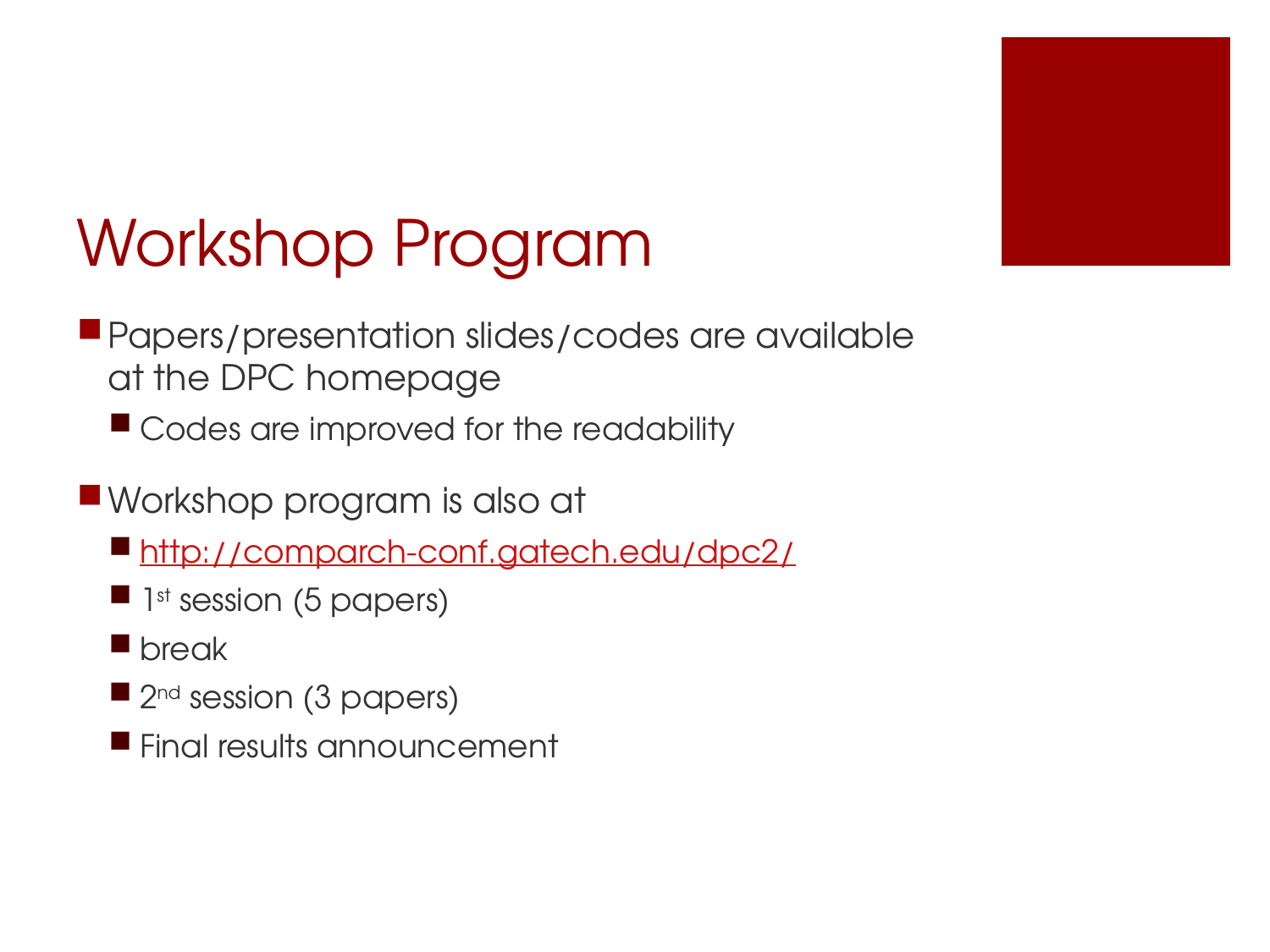

# Workshop Program
Papers/presentation slides/codes are available at the DPC homepage
Codes are improved for the readability
Workshop program is also at
http://comparch-conf.gatech.edu/dpc2/
1st session (5 papers)
break
2nd session (3 papers)
Final results announcement